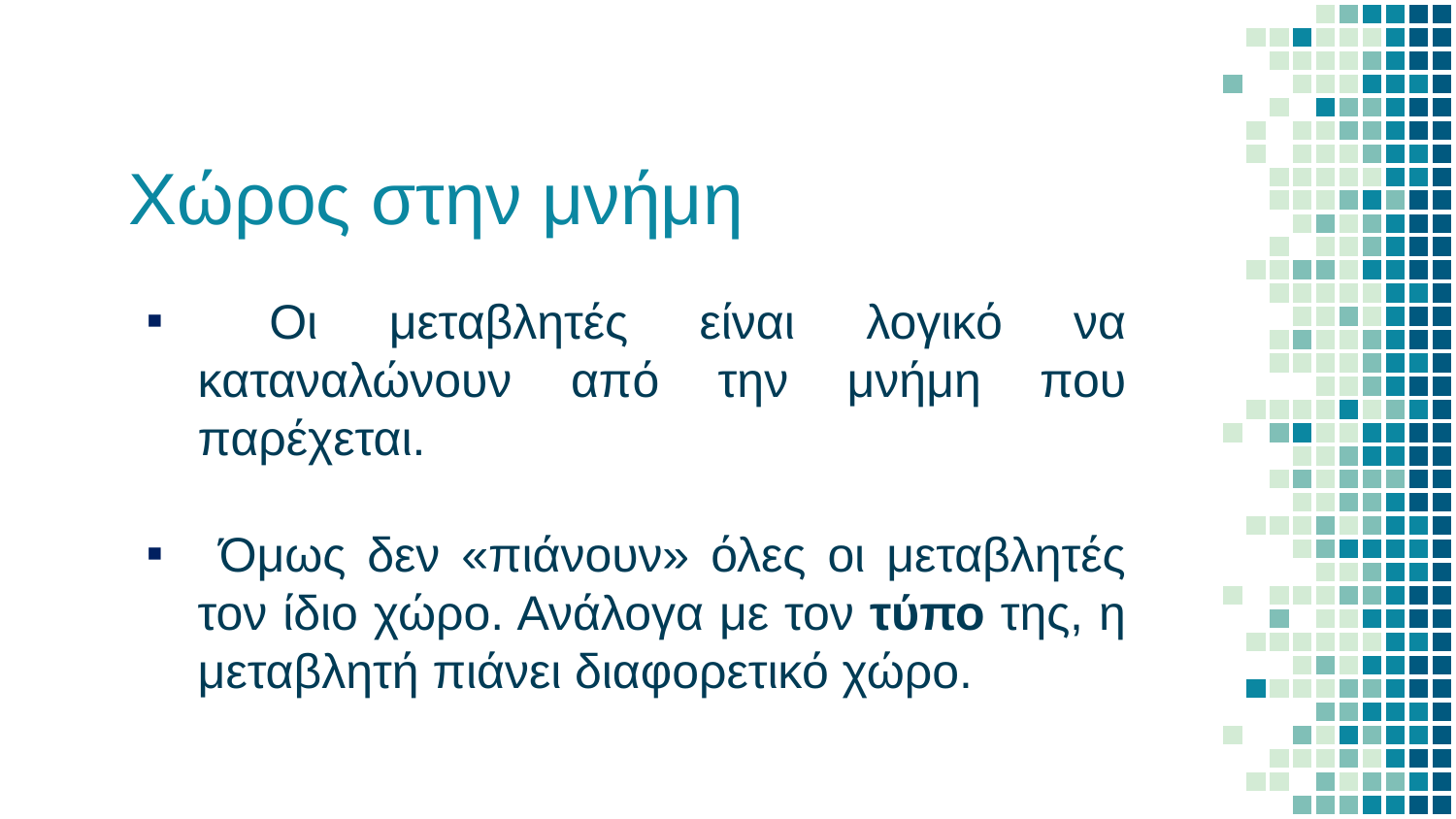

# Χώρος στην μνήμη
 Οι μεταβλητές είναι λογικό να καταναλώνουν από την μνήμη που παρέχεται.

 Όμως δεν «πιάνουν» όλες οι μεταβλητές τον ίδιο χώρο. Ανάλογα με τον τύπο της, η μεταβλητή πιάνει διαφορετικό χώρο.